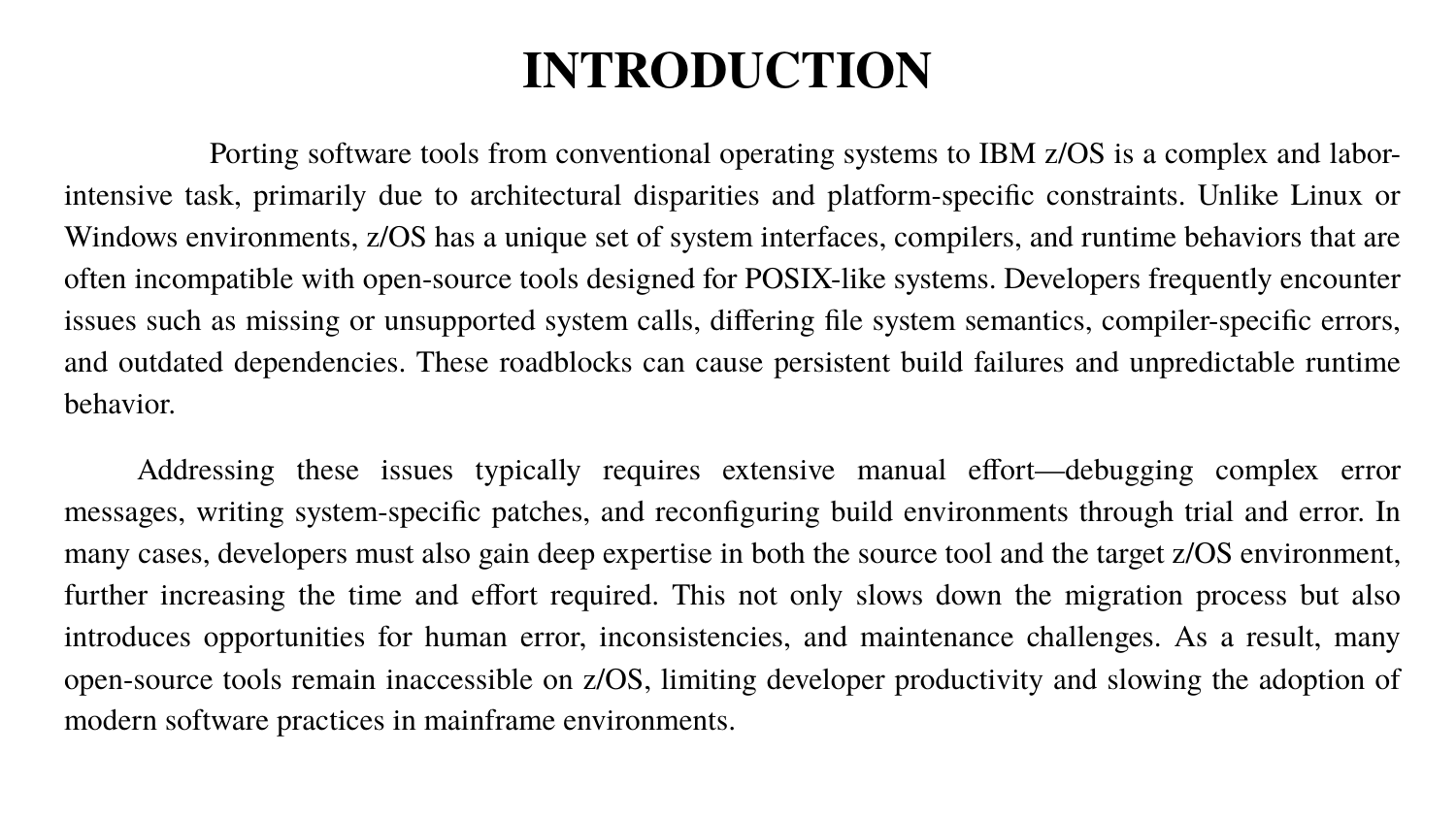

# INTRODUCTION
	Porting software tools from conventional operating systems to IBM z/OS is a complex and labor-intensive task, primarily due to architectural disparities and platform-specific constraints. Unlike Linux or Windows environments, z/OS has a unique set of system interfaces, compilers, and runtime behaviors that are often incompatible with open-source tools designed for POSIX-like systems. Developers frequently encounter issues such as missing or unsupported system calls, differing file system semantics, compiler-specific errors, and outdated dependencies. These roadblocks can cause persistent build failures and unpredictable runtime behavior.
Addressing these issues typically requires extensive manual effort—debugging complex error messages, writing system-specific patches, and reconfiguring build environments through trial and error. In many cases, developers must also gain deep expertise in both the source tool and the target z/OS environment, further increasing the time and effort required. This not only slows down the migration process but also introduces opportunities for human error, inconsistencies, and maintenance challenges. As a result, many open-source tools remain inaccessible on z/OS, limiting developer productivity and slowing the adoption of modern software practices in mainframe environments.